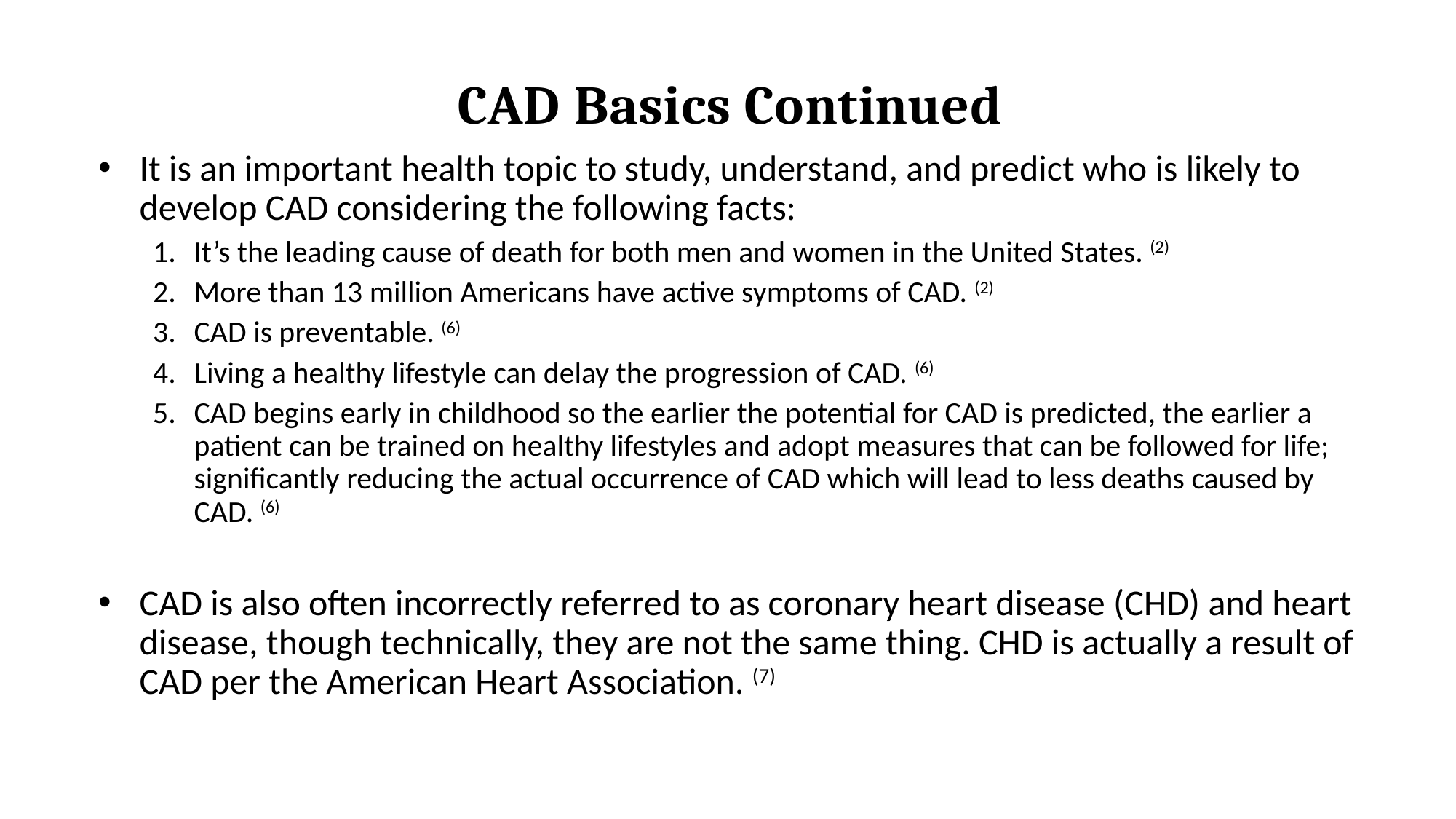

# CAD Basics Continued
It is an important health topic to study, understand, and predict who is likely to develop CAD considering the following facts:
It’s the leading cause of death for both men and women in the United States. (2)
More than 13 million Americans have active symptoms of CAD. (2)
CAD is preventable. (6)
Living a healthy lifestyle can delay the progression of CAD. (6)
CAD begins early in childhood so the earlier the potential for CAD is predicted, the earlier a patient can be trained on healthy lifestyles and adopt measures that can be followed for life; significantly reducing the actual occurrence of CAD which will lead to less deaths caused by CAD. (6)

CAD is also often incorrectly referred to as coronary heart disease (CHD) and heart disease, though technically, they are not the same thing. CHD is actually a result of CAD per the American Heart Association. (7)